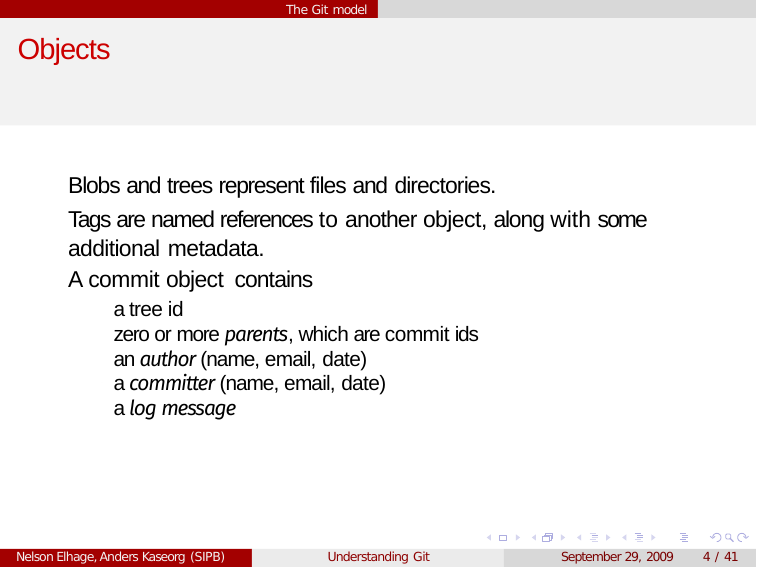

The Git model

# Objects
Blobs and trees represent files and directories.
Tags are named references to another object, along with some  additional metadata.
A commit object contains
a tree id
zero or more parents, which are commit ids  an author (name, email, date)
a committer (name, email, date)
a log message

Nelson Elhage, Anders Kaseorg (SIPB)
Understanding Git
September 29, 2009
4 / 41